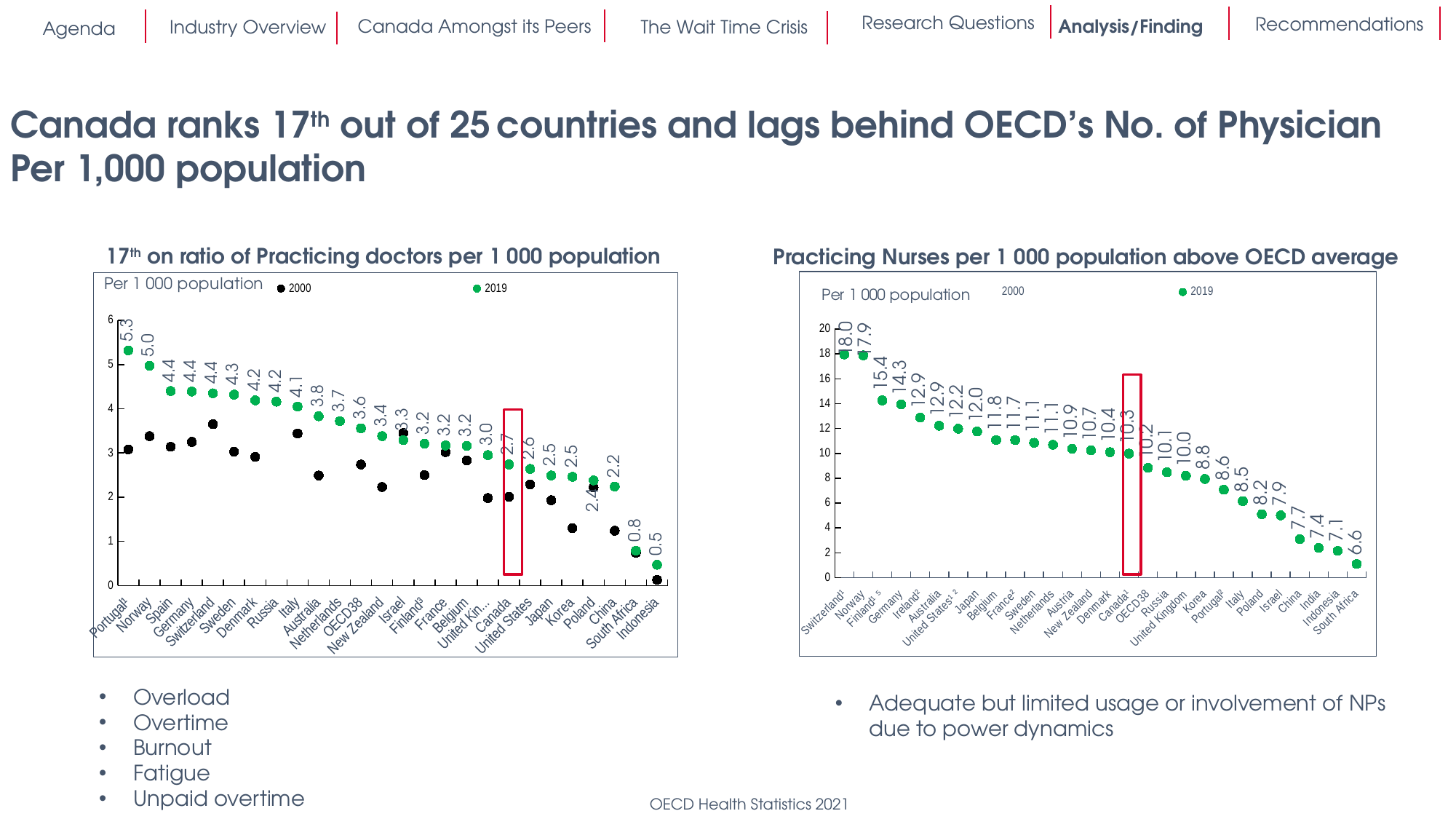

Research Questions
Canada Amongst its Peers
Analysis/Finding
 Industry Overview
The Wait Time Crisis
Agenda
Recommendations
Canada ranks 17th out of 25 countries and lags behind OECD’s No. of Physician Per 1,000 population
17th on ratio of Practicing doctors per 1 000 population
Practicing Nurses per 1 000 population above OECD average

### Chart

| Category | 2000 | 2019 |
|---|---|---|
| Switzerland¹ | 11.59 | 17.96 |
| Norway | 13.74 | 17.88 |
| Finland¹ ⁵ | 10.71 | 14.26 |
| Germany | 9.99 | 13.948 |
| Ireland² | 12.33 | 12.88 |
| Australia | 10.07 | 12.22 |
| United States¹ ² | 10.17 | 11.98 |
| Japan | 8.43 | 11.76 |
| Belgium | 8.79 | 11.07 |
| France² | 6.66 | 11.07 |
| Sweden | 9.63 | 10.85 |
| Netherlands | 7.83 | 10.69 |
| Austria | None | 10.37 |
| New Zealand | 9.03 | 10.24 |
| Denmark | 9.31 | 10.1 |
| Canada¹ | 8.51 | 9.98 |
| OECD38 | 6.98367598173993 | 8.83131578947368 |
| Russia | None | 8.48 |
| United Kingdom | 8.15 | 8.2 |
| Korea | 2.98 | 7.94 |
| Portugal² | 4.22 | 7.08 |
| Italy | 5.24 | 6.16 |
| Poland | 4.96 | 5.1 |
| Israel | 5.43 | 5.01 |
| China | 0.98 | 3.1 |
| India | None | 2.39 |
| Indonesia | None | 2.16 |
| South Africa | 0.72 | 1.1 |

### Chart

| Category | 2000 | 2019 |
|---|---|---|
| Portugal¹ | 3.08 | 5.32 |
| Norway | 3.38 | 4.97 |
| Spain | 3.14 | 4.4 |
| Germany | 3.25 | 4.39 |
| Switzerland | 3.65 | 4.35 |
| Sweden | 3.03 | 4.32 |
| Denmark | 2.91 | 4.19 |
| Russia | None | 4.16 |
| Italy | 3.44 | 4.05 |
| Australia | 2.49 | 3.83 |
| Netherlands | None | 3.72 |
| OECD38 | 2.73823529411765 | 3.55605263157895 |
| New Zealand | 2.23 | 3.38 |
| Israel | 3.45 | 3.29 |
| Finland³ | 2.5 | 3.21 |
| France | 3.02 | 3.17 |
| Belgium | 2.83 | 3.16 |
| United Kingdom | 1.98 | 2.95 |
| Canada | 2.01 | 2.74 |
| United States | 2.29 | 2.64 |
| Japan | 1.93 | 2.49 |
| Korea | 1.3 | 2.46 |
| Poland | 2.22 | 2.38 |
| China | 1.24 | 2.24 |
| South Africa | 0.74 | 0.79 |
| Indonesia | 0.13 | 0.47 |

Overload
Overtime
Burnout
Fatigue
Unpaid overtime
Adequate but limited usage or involvement of NPs due to power dynamics
OECD Health Statistics 2021